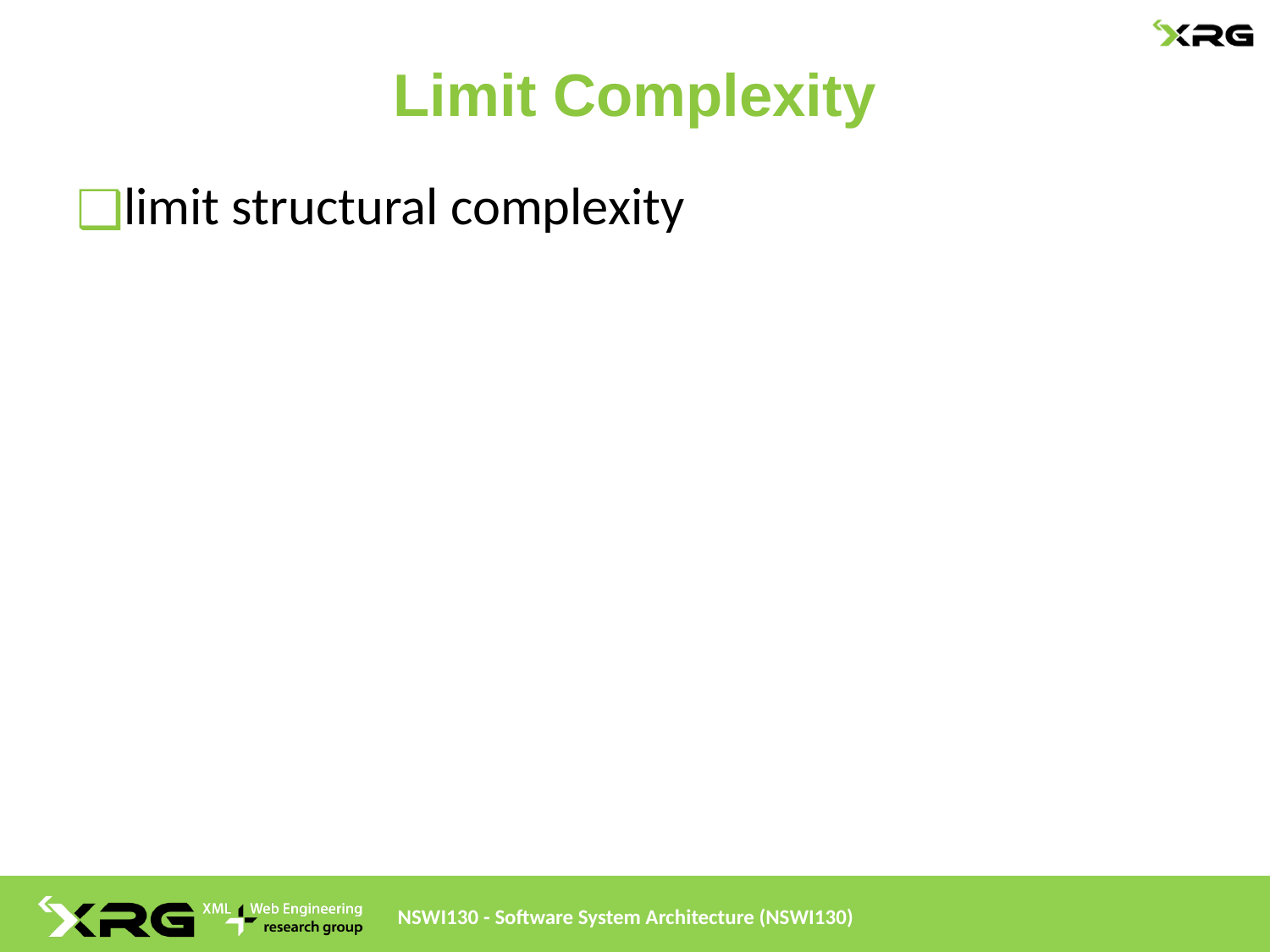

# Limit Complexity
limit structural complexity
NSWI130 - Software System Architecture (NSWI130)